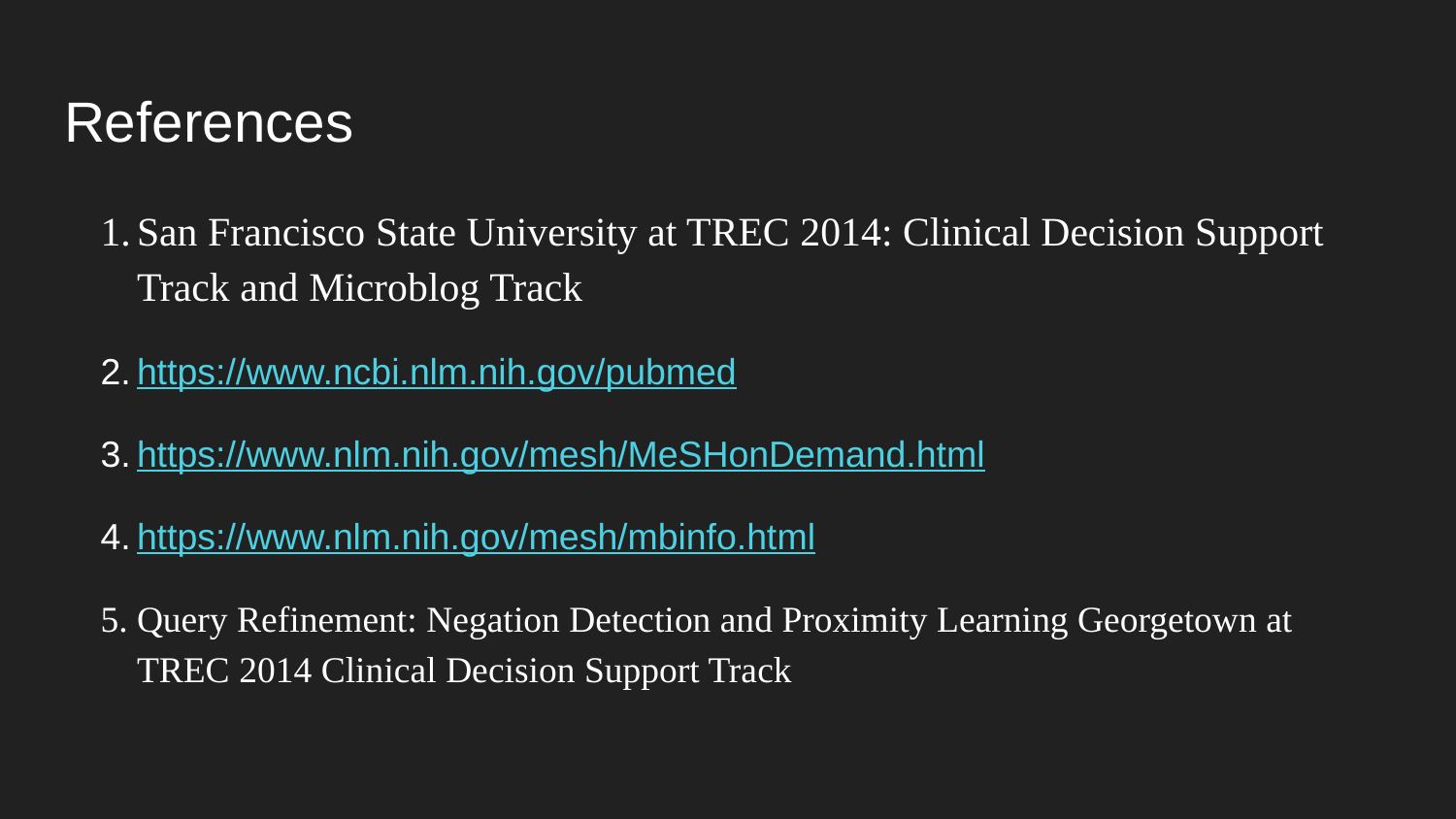

# References
San Francisco State University at TREC 2014: Clinical Decision Support Track and Microblog Track
https://www.ncbi.nlm.nih.gov/pubmed
https://www.nlm.nih.gov/mesh/MeSHonDemand.html
https://www.nlm.nih.gov/mesh/mbinfo.html
Query Refinement: Negation Detection and Proximity Learning Georgetown at TREC 2014 Clinical Decision Support Track